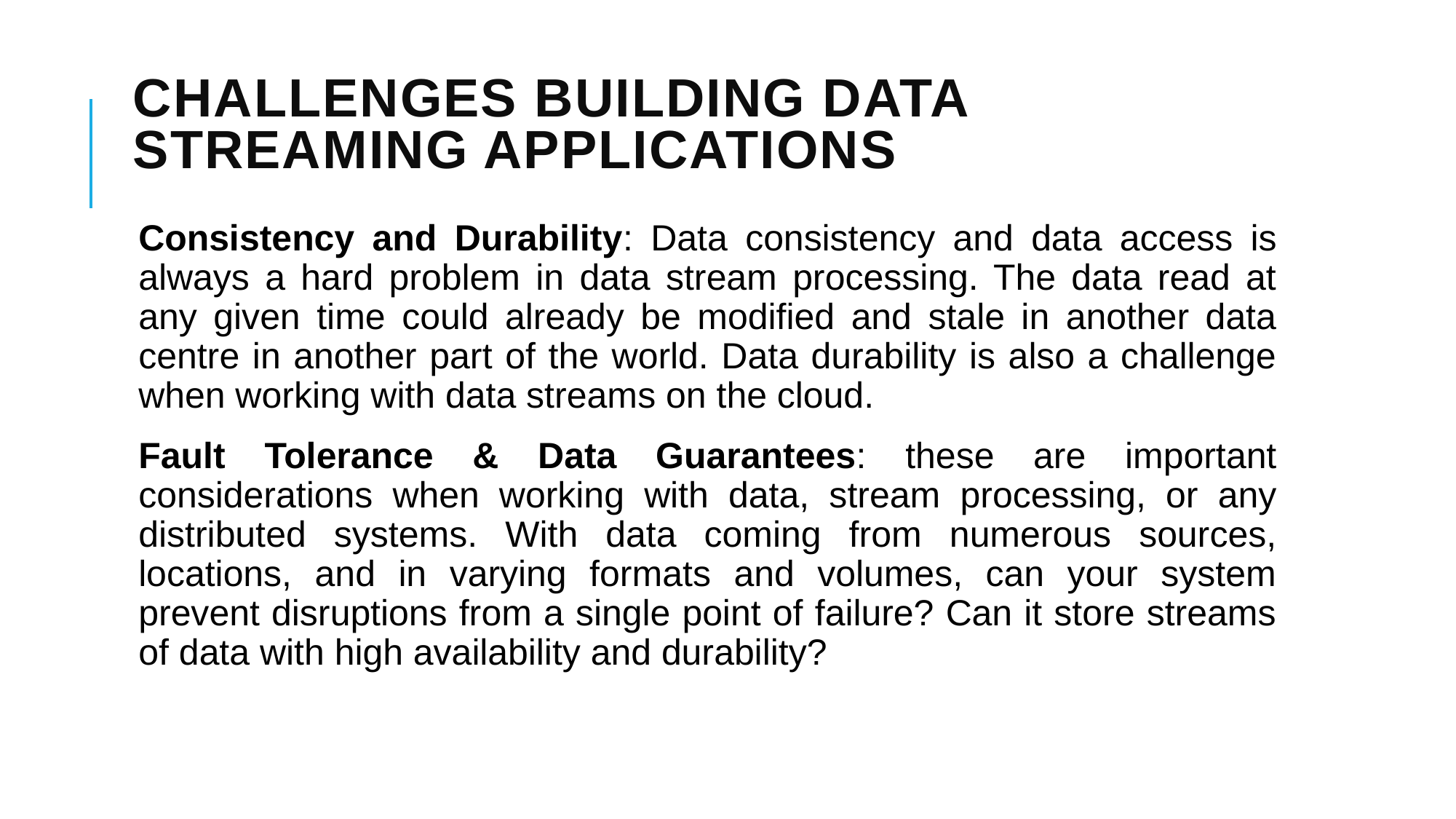

# Challenges Building Data Streaming Applications
Consistency and Durability: Data consistency and data access is always a hard problem in data stream processing. The data read at any given time could already be modified and stale in another data centre in another part of the world. Data durability is also a challenge when working with data streams on the cloud.
Fault Tolerance & Data Guarantees: these are important considerations when working with data, stream processing, or any distributed systems. With data coming from numerous sources, locations, and in varying formats and volumes, can your system prevent disruptions from a single point of failure? Can it store streams of data with high availability and durability?